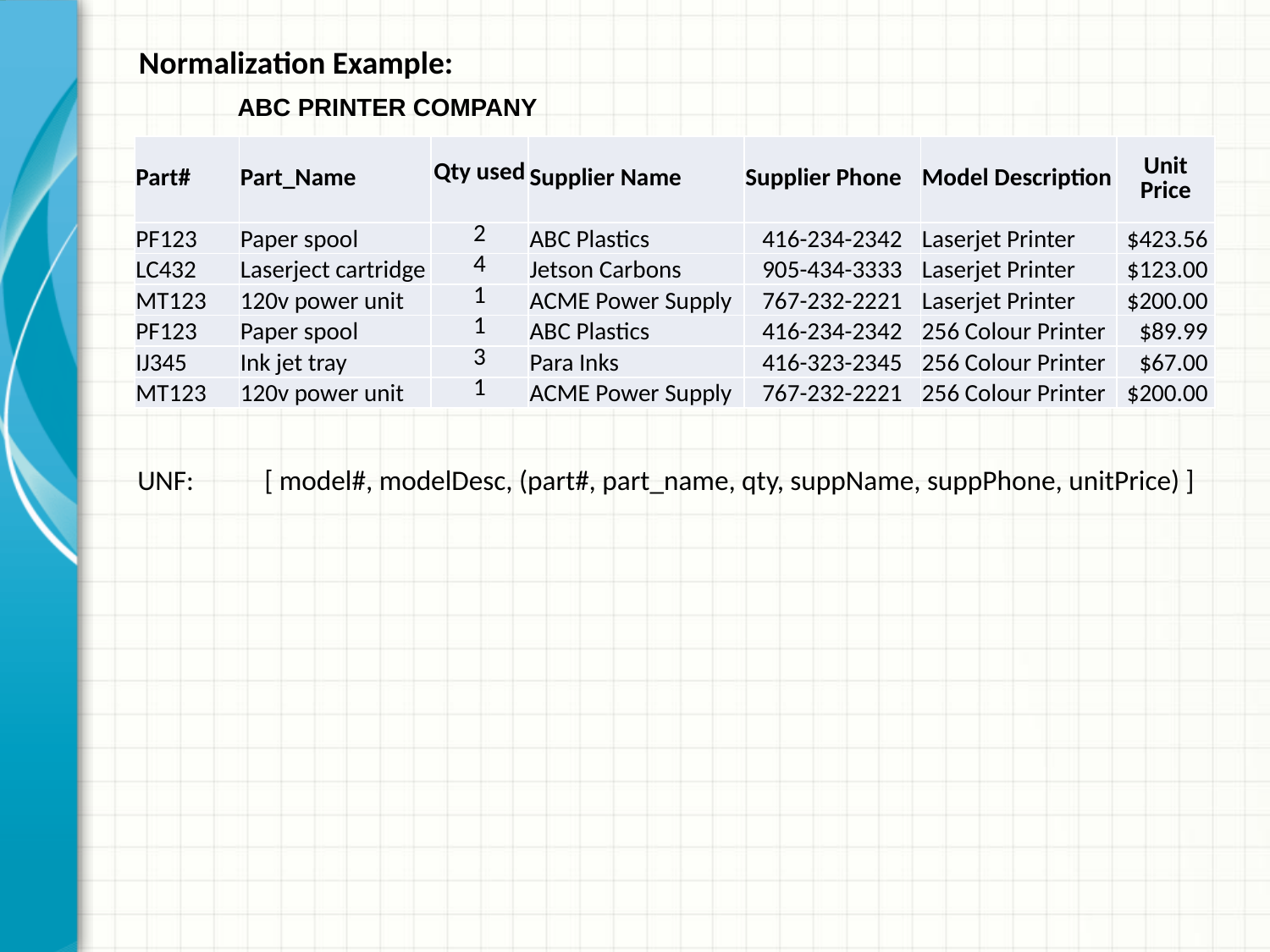

Normalization Example:

ABC PRINTER COMPANY

| Part# | Part\_Name | Qty used | Supplier Name | Supplier Phone | Model Description | Unit Price |
| --- | --- | --- | --- | --- | --- | --- |
| PF123 | Paper spool | 2 | ABC Plastics | 416-234-2342 | Laserjet Printer | $423.56 |
| LC432 | Laserject cartridge | 4 | Jetson Carbons | 905-434-3333 | Laserjet Printer | $123.00 |
| MT123 | 120v power unit | 1 | ACME Power Supply | 767-232-2221 | Laserjet Printer | $200.00 |
| PF123 | Paper spool | 1 | ABC Plastics | 416-234-2342 | 256 Colour Printer | $89.99 |
| IJ345 | Ink jet tray | 3 | Para Inks | 416-323-2345 | 256 Colour Printer | $67.00 |
| MT123 | 120v power unit | 1 | ACME Power Supply | 767-232-2221 | 256 Colour Printer | $200.00 |
UNF:	[ model#, modelDesc, (part#, part_name, qty, suppName, suppPhone, unitPrice) ]